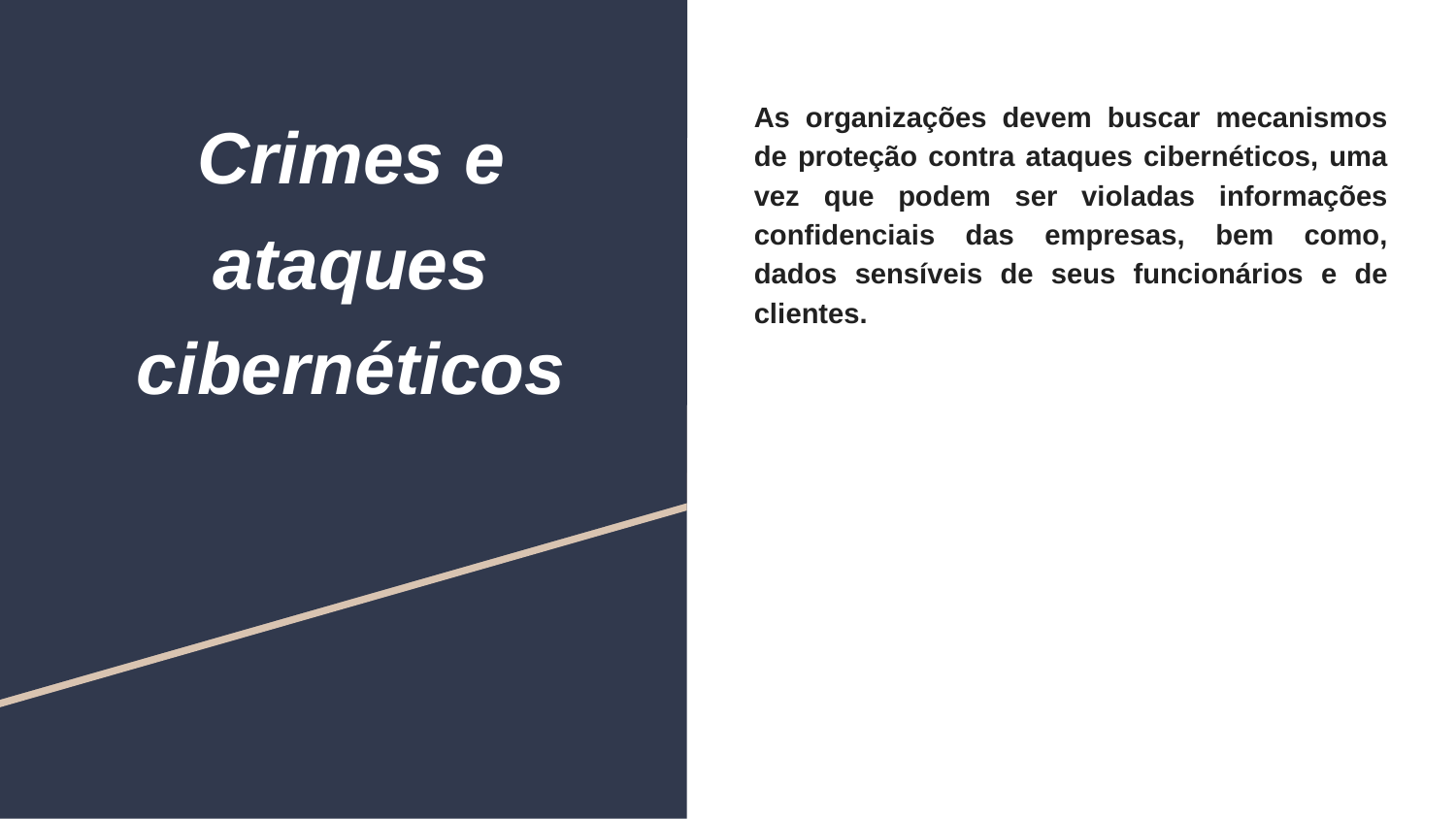

# Crimes e ataques cibernéticos

As organizações devem buscar mecanismos de proteção contra ataques cibernéticos, uma vez que podem ser violadas informações confidenciais das empresas, bem como, dados sensíveis de seus funcionários e de clientes.